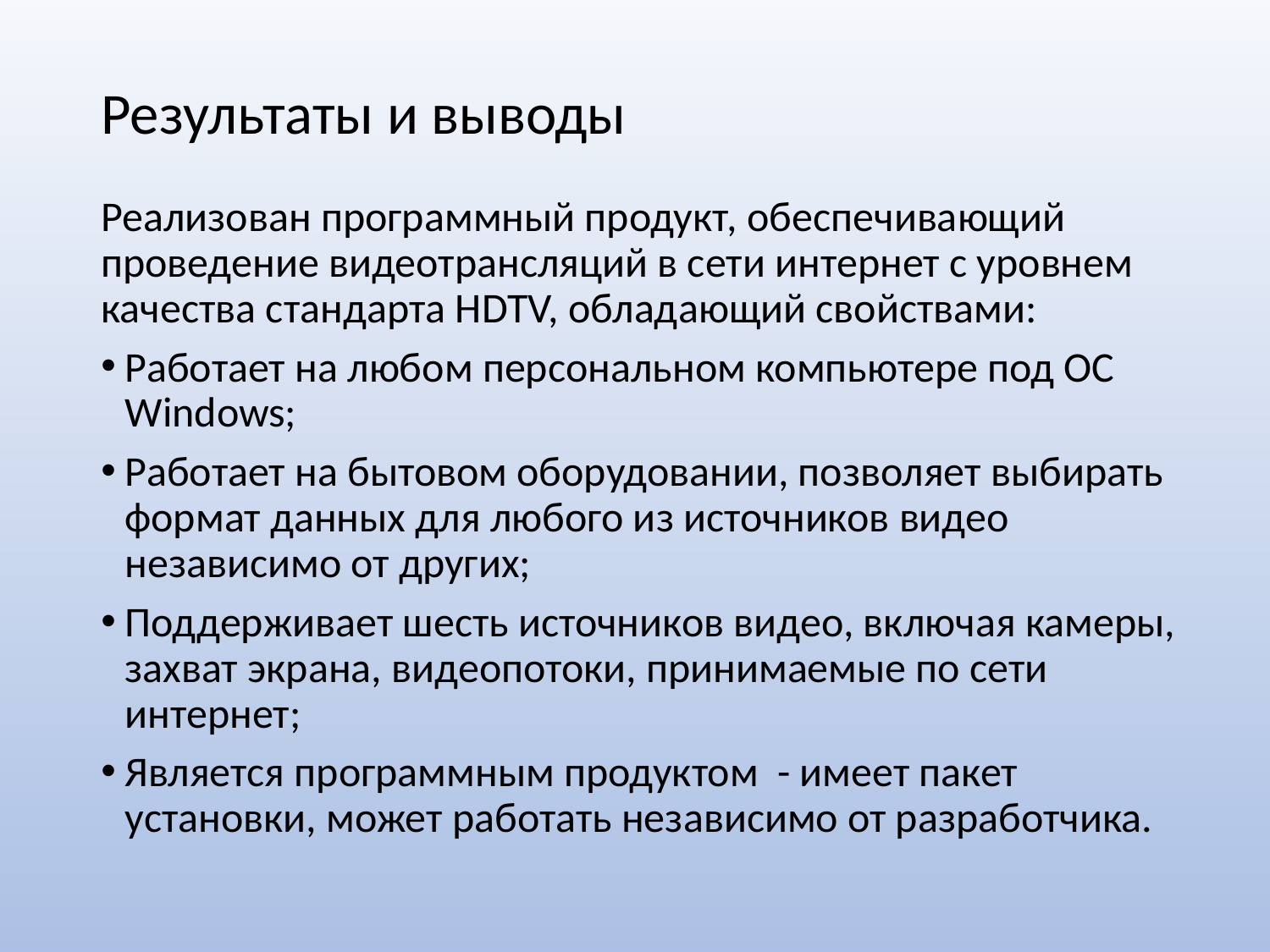

# Результаты и выводы
Реализован программный продукт, обеспечивающий проведение видеотрансляций в сети интернет с уровнем качества стандарта HDTV, обладающий свойствами:
Работает на любом персональном компьютере под ОС Windows;
Работает на бытовом оборудовании, позволяет выбирать формат данных для любого из источников видео независимо от других;
Поддерживает шесть источников видео, включая камеры, захват экрана, видеопотоки, принимаемые по сети интернет;
Является программным продуктом  - имеет пакет установки, может работать независимо от разработчика.